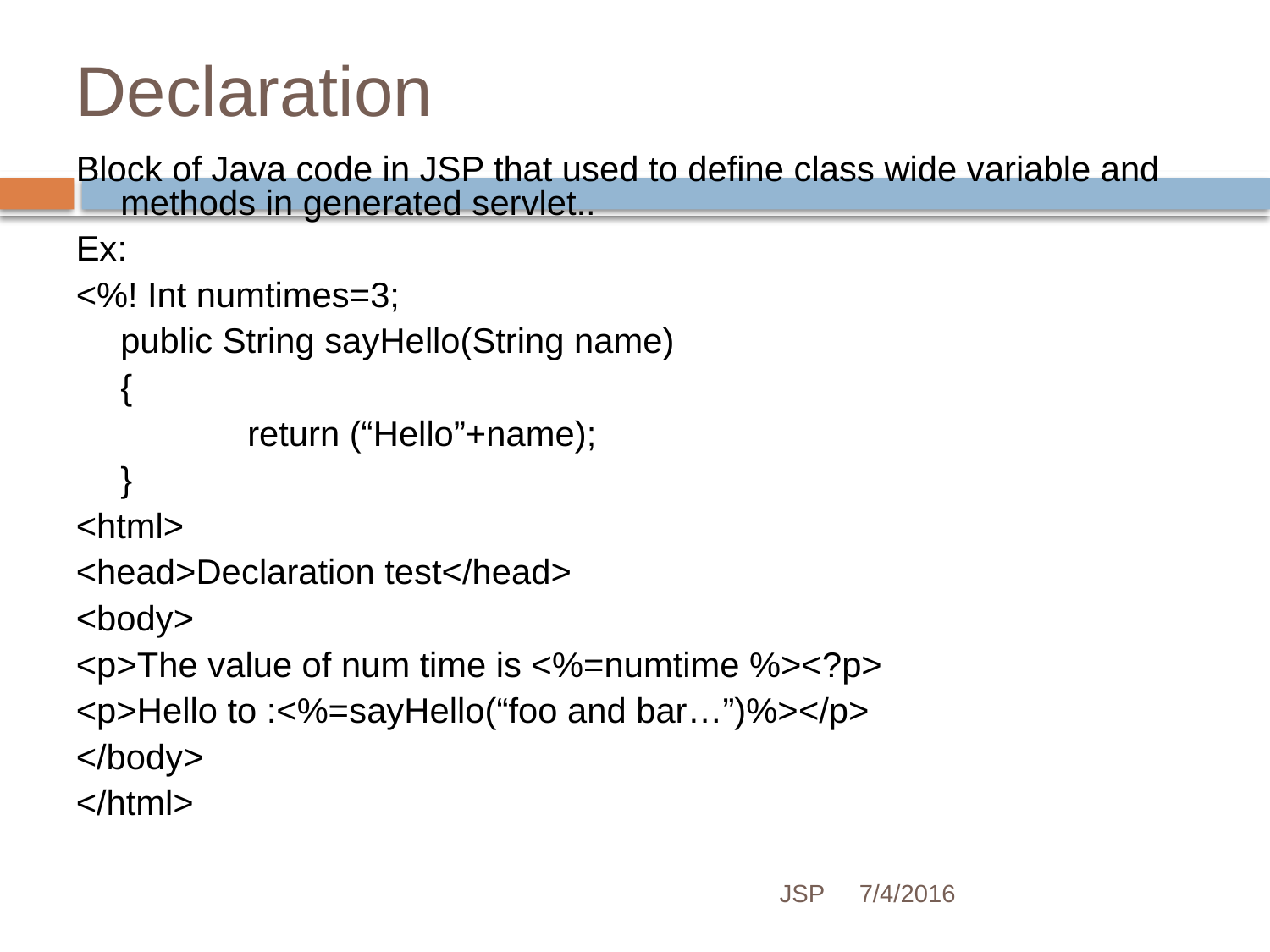

# Declaration
Block of Java code in JSP that used to define class wide variable and methods in generated servlet..
Ex:
<%! Int numtimes=3;
	public String sayHello(String name)
	{
		return (“Hello”+name);
	}
<html>
<head>Declaration test</head>
<body>
<p>The value of num time is <%=numtime %><?p>
<p>Hello to :<%=sayHello(“foo and bar…”)%></p>
</body>
</html>
JSP
7/4/2016